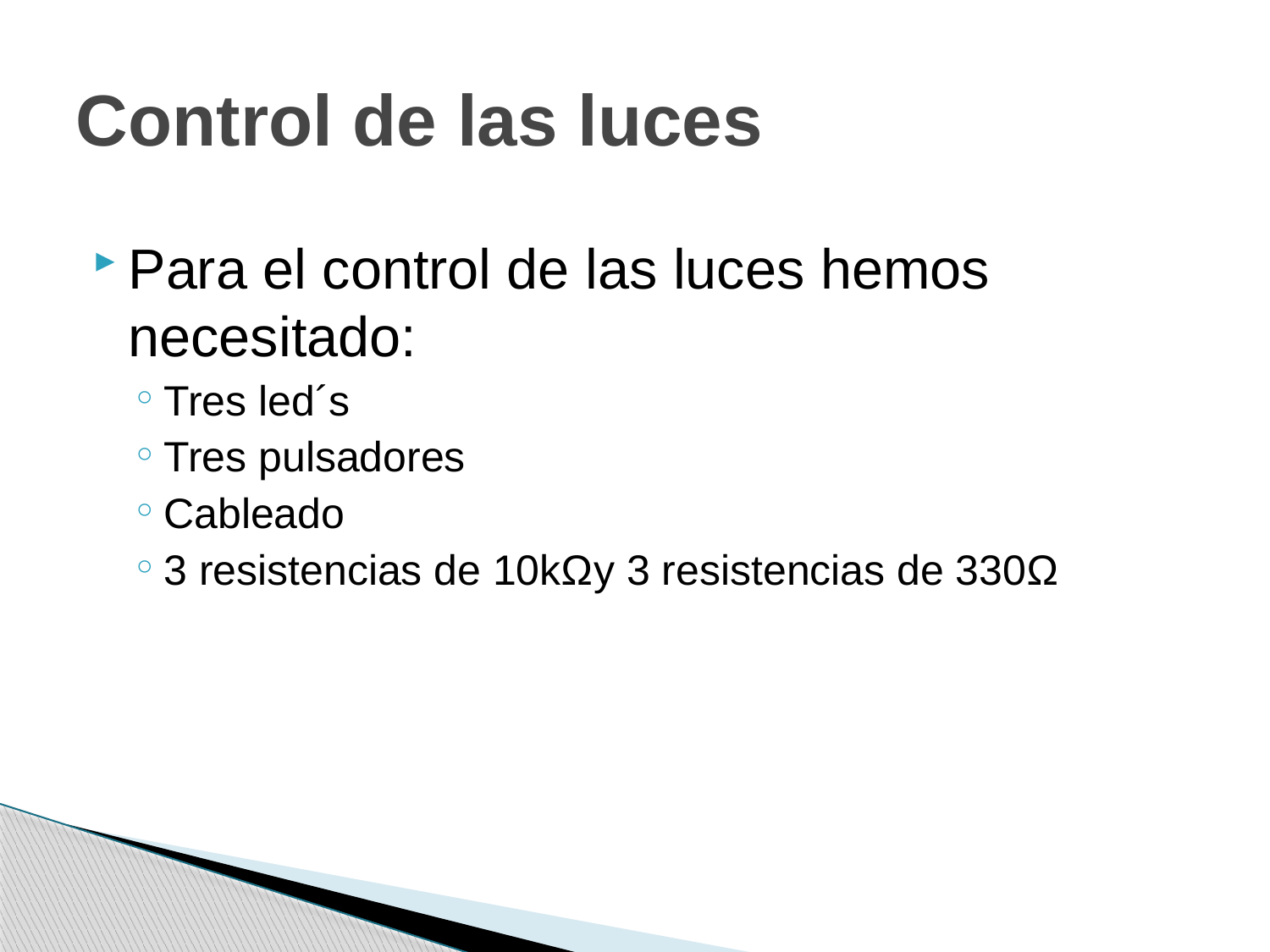

# Control de las luces
Para el control de las luces hemos necesitado:
Tres led´s
Tres pulsadores
Cableado
3 resistencias de 10kΩy 3 resistencias de 330Ω